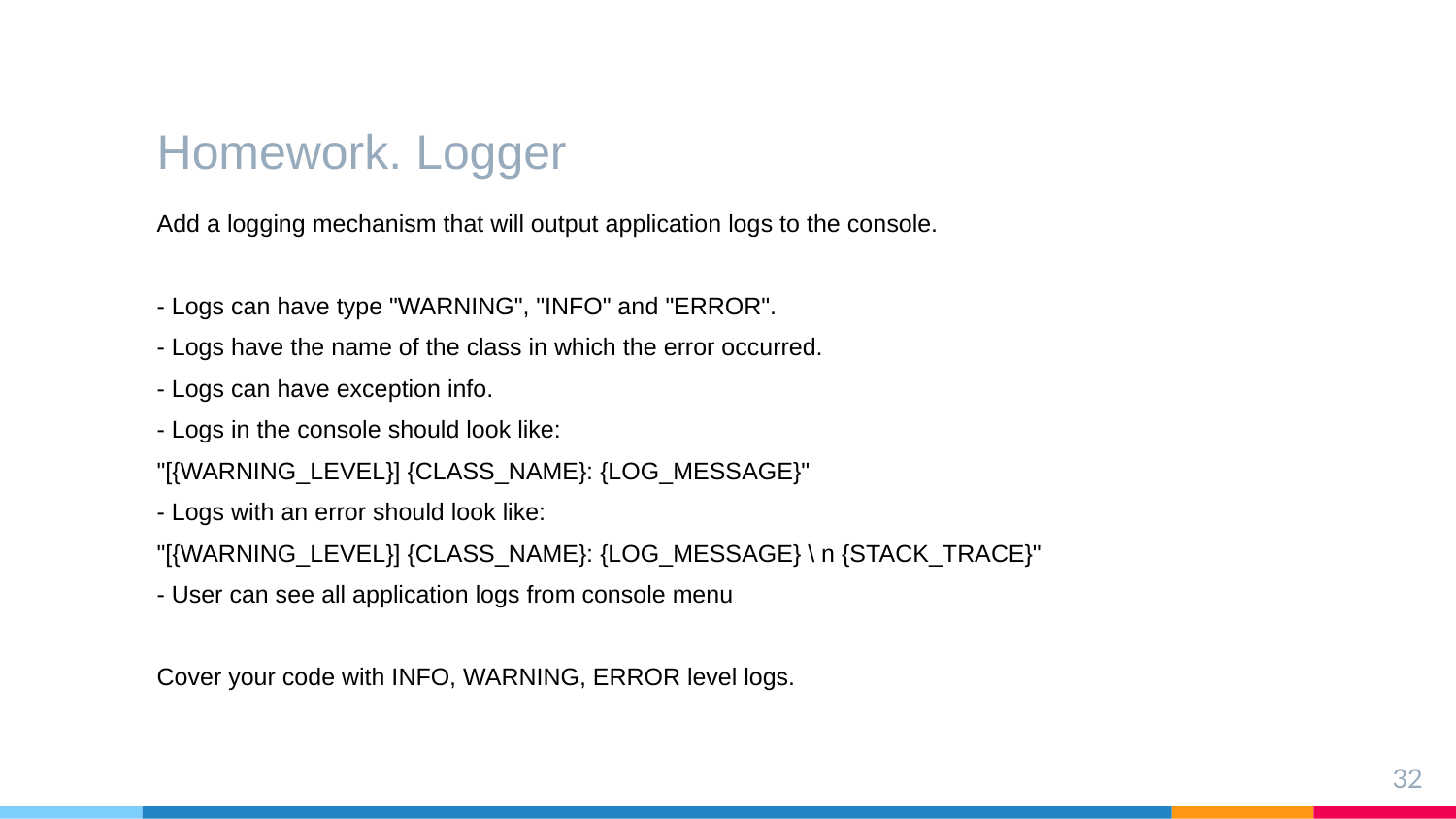

# Homework. Logger
Add a logging mechanism that will output application logs to the console.

- Logs can have type "WARNING", "INFO" and "ERROR".
- Logs have the name of the class in which the error occurred.
- Logs can have exception info.
- Logs in the console should look like:
"[{WARNING_LEVEL}] {CLASS_NAME}: {LOG_MESSAGE}"
- Logs with an error should look like:
"[{WARNING_LEVEL}] {CLASS_NAME}: {LOG_MESSAGE} \ n {STACK_TRACE}"
- User can see all application logs from console menu

Cover your code with INFO, WARNING, ERROR level logs.

32